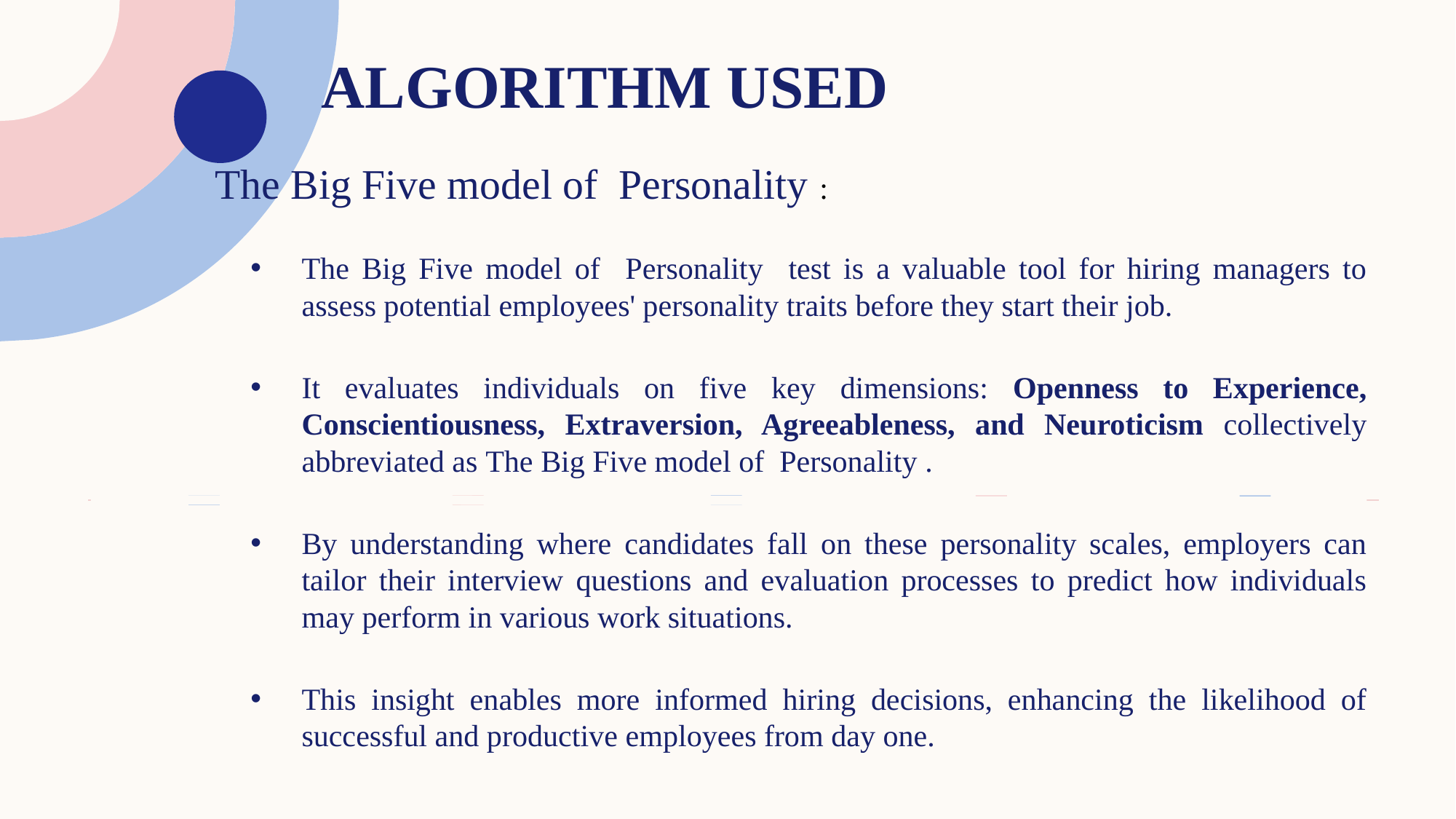

# Algorithm Used
The Big Five model of  Personality :

The Big Five model of  Personality  test is a valuable tool for hiring managers to assess potential employees' personality traits before they start their job.

It evaluates individuals on five key dimensions: Openness to Experience, Conscientiousness, Extraversion, Agreeableness, and Neuroticism collectively abbreviated as The Big Five model of  Personality .

By understanding where candidates fall on these personality scales, employers can tailor their interview questions and evaluation processes to predict how individuals may perform in various work situations.

This insight enables more informed hiring decisions, enhancing the likelihood of successful and productive employees from day one.